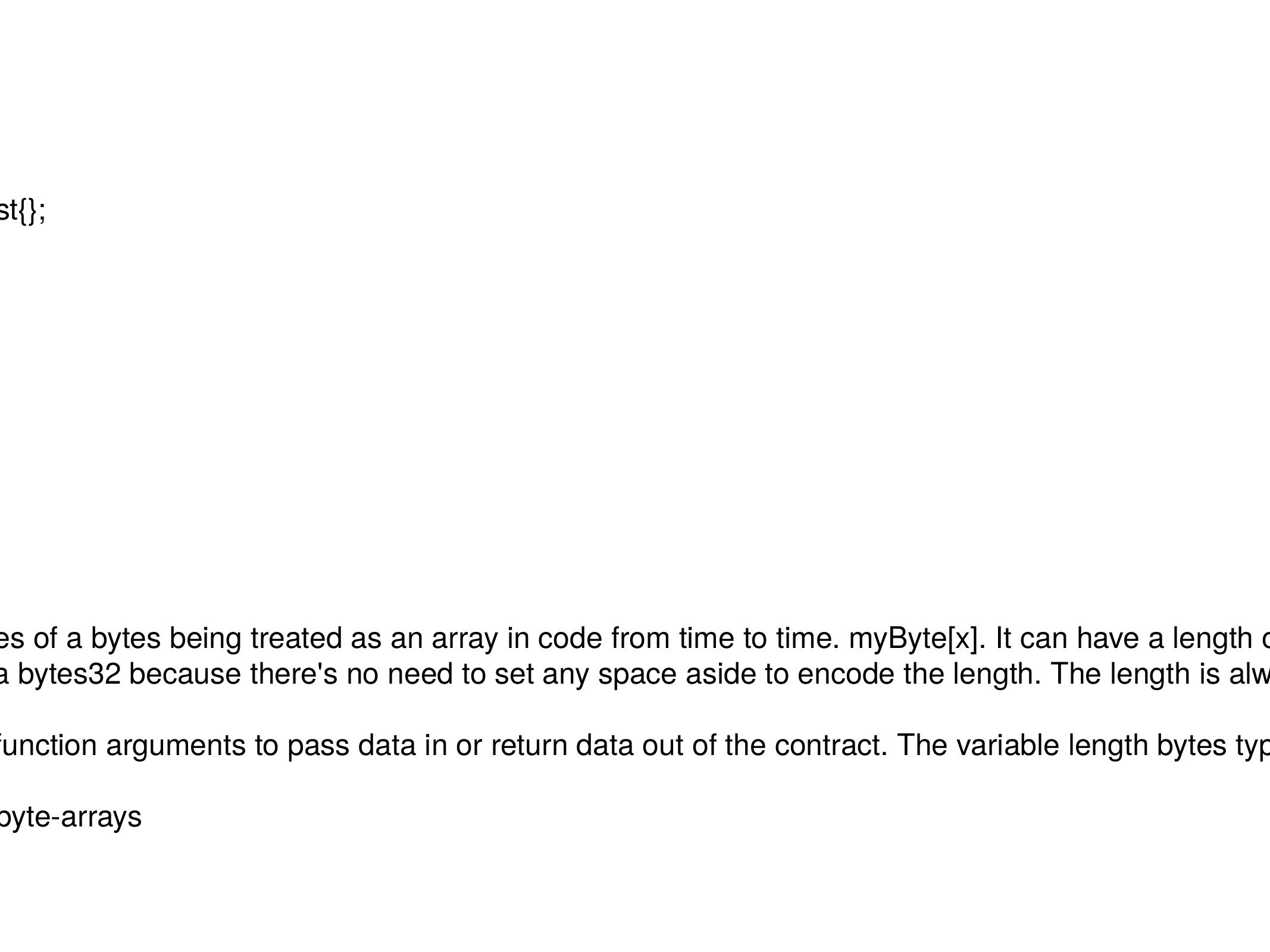

Solidity is statically typed i.e. all variables must be declared at compile time.

Adding public keyword will automatically create a getter function e.g. bool public test{};

Int
Signed vs unsigned (uint)
Max size = 256 bit, can specify how many bits in multiples of 8 e.g. uint8, uint16
Defaults to 0 if unassigned a value

Address
20 byte value, defaults to address(0) if not assigned a value
Balance, Transfer, Send (avoid this), Call, CallCode, DelegateCall

Byte arrays
Bytes is a dynamic array of bytes. It's shorthand for byte[] and you'll see examples of a bytes being treated as an array in code from time to time. myByte[x]. It can have a length of zero and you can do things like append a byte to the end.
Bytes32 is exactly 32 bytes long. It takes exactly one 32-byte word to represent a bytes32 because there's no need to set any space aside to encode the length. The length is always 32. A bytes with 32 bytes of data needs additional encoding to deal with variable length.
An important practical difference is that the fixed length bytes32 can be used in function arguments to pass data in or return data out of the contract. The variable length bytes type can be a function argument also, but only for internal use (inside the same contract) because the interface, called the ABI, doesn't support variable length types.
https://solidity.readthedocs.io/en/latest/types.html?highlight=address#fixed-size-byte-arrays